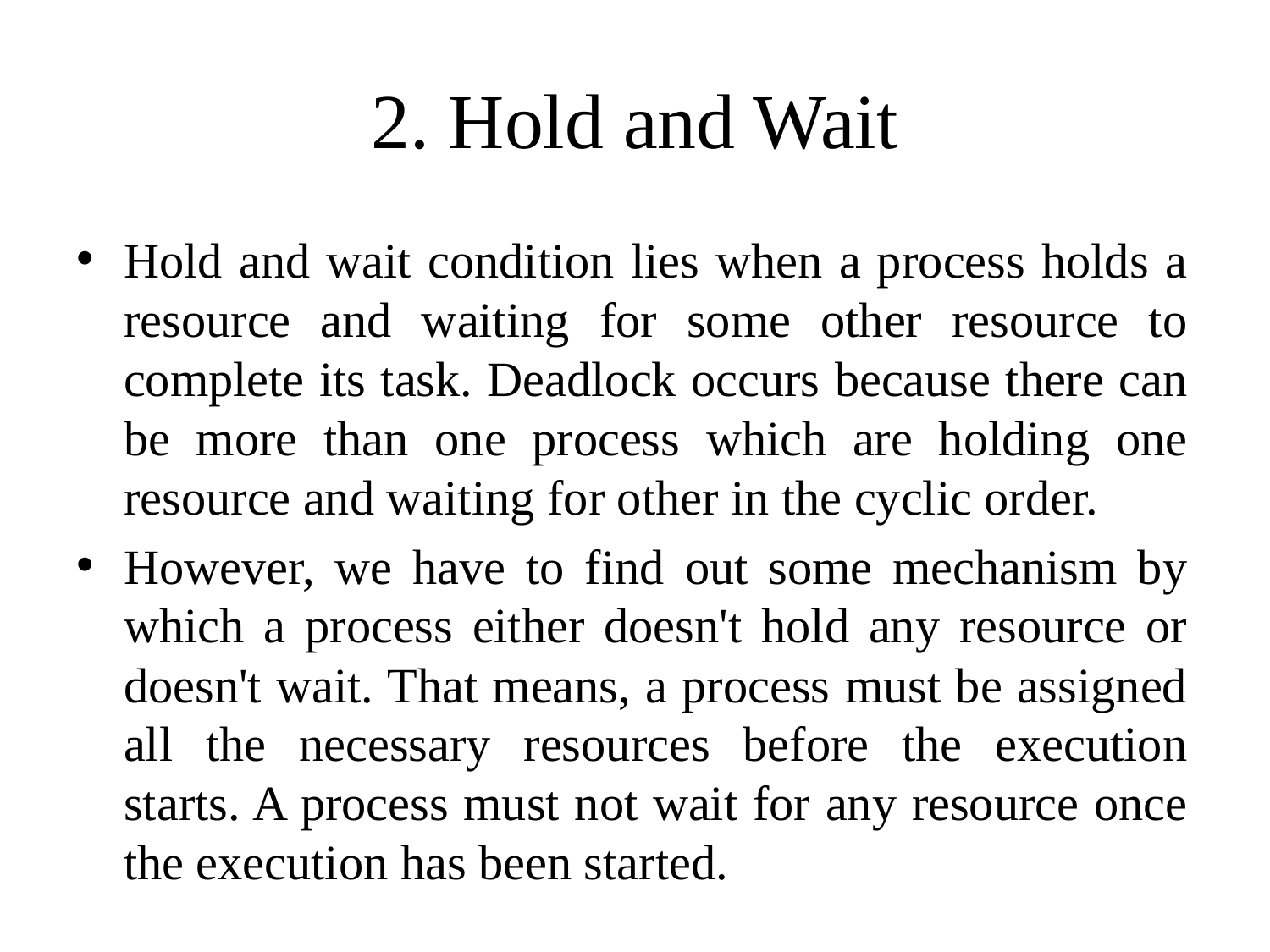

# 2. Hold and Wait
Hold and wait condition lies when a process holds a resource and waiting for some other resource to complete its task. Deadlock occurs because there can be more than one process which are holding one resource and waiting for other in the cyclic order.
However, we have to find out some mechanism by which a process either doesn't hold any resource or doesn't wait. That means, a process must be assigned all the necessary resources before the execution starts. A process must not wait for any resource once the execution has been started.